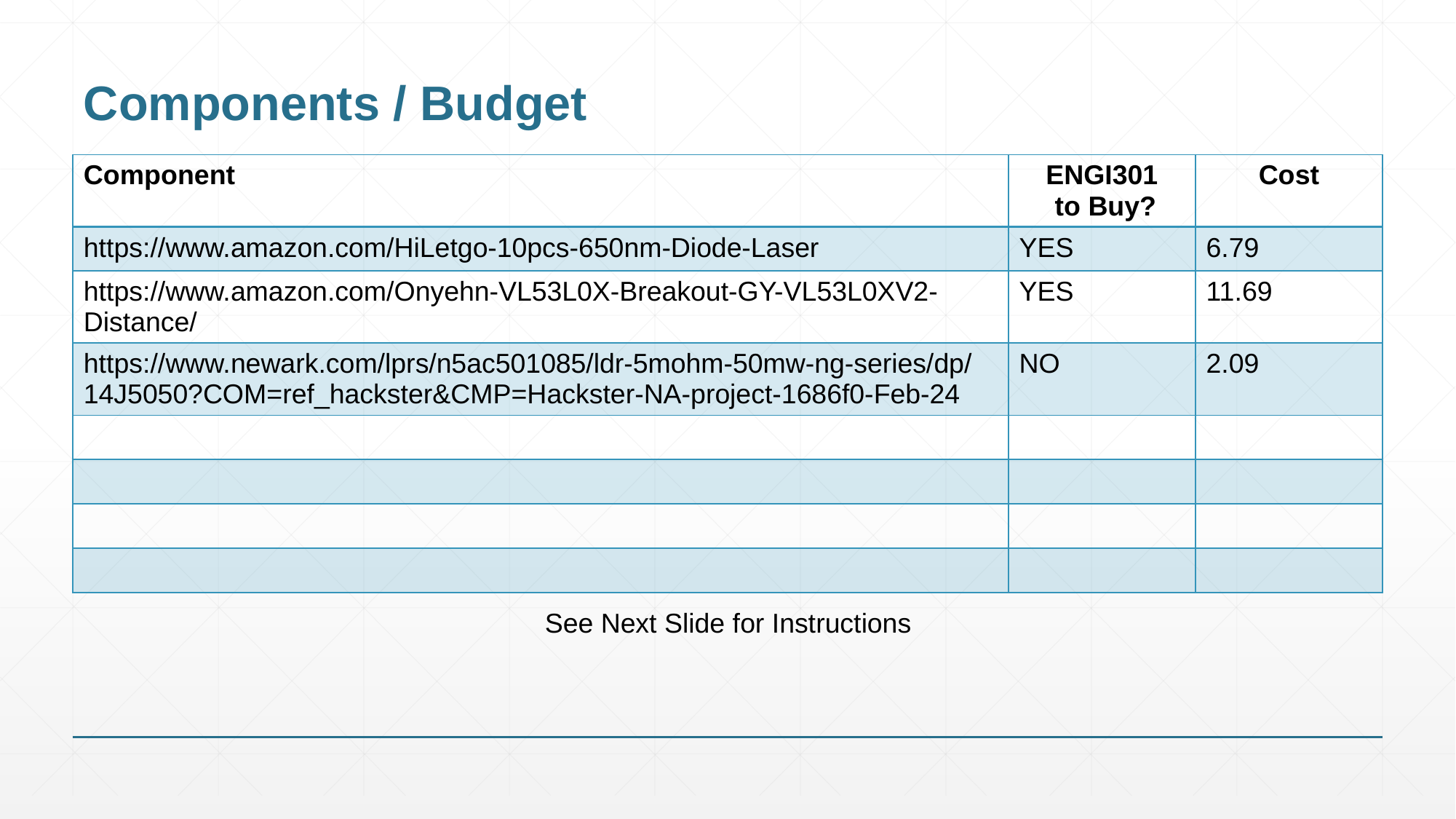

# Components / Budget
| Component | ENGI301 to Buy? | Cost |
| --- | --- | --- |
| https://www.amazon.com/HiLetgo-10pcs-650nm-Diode-Laser | YES | 6.79 |
| https://www.amazon.com/Onyehn-VL53L0X-Breakout-GY-VL53L0XV2-Distance/ | YES | 11.69 |
| https://www.newark.com/lprs/n5ac501085/ldr-5mohm-50mw-ng-series/dp/14J5050?COM=ref\_hackster&CMP=Hackster-NA-project-1686f0-Feb-24 | NO | 2.09 |
|  |  |  |
|  |  |  |
|  |  |  |
|  |  |  |
See Next Slide for Instructions